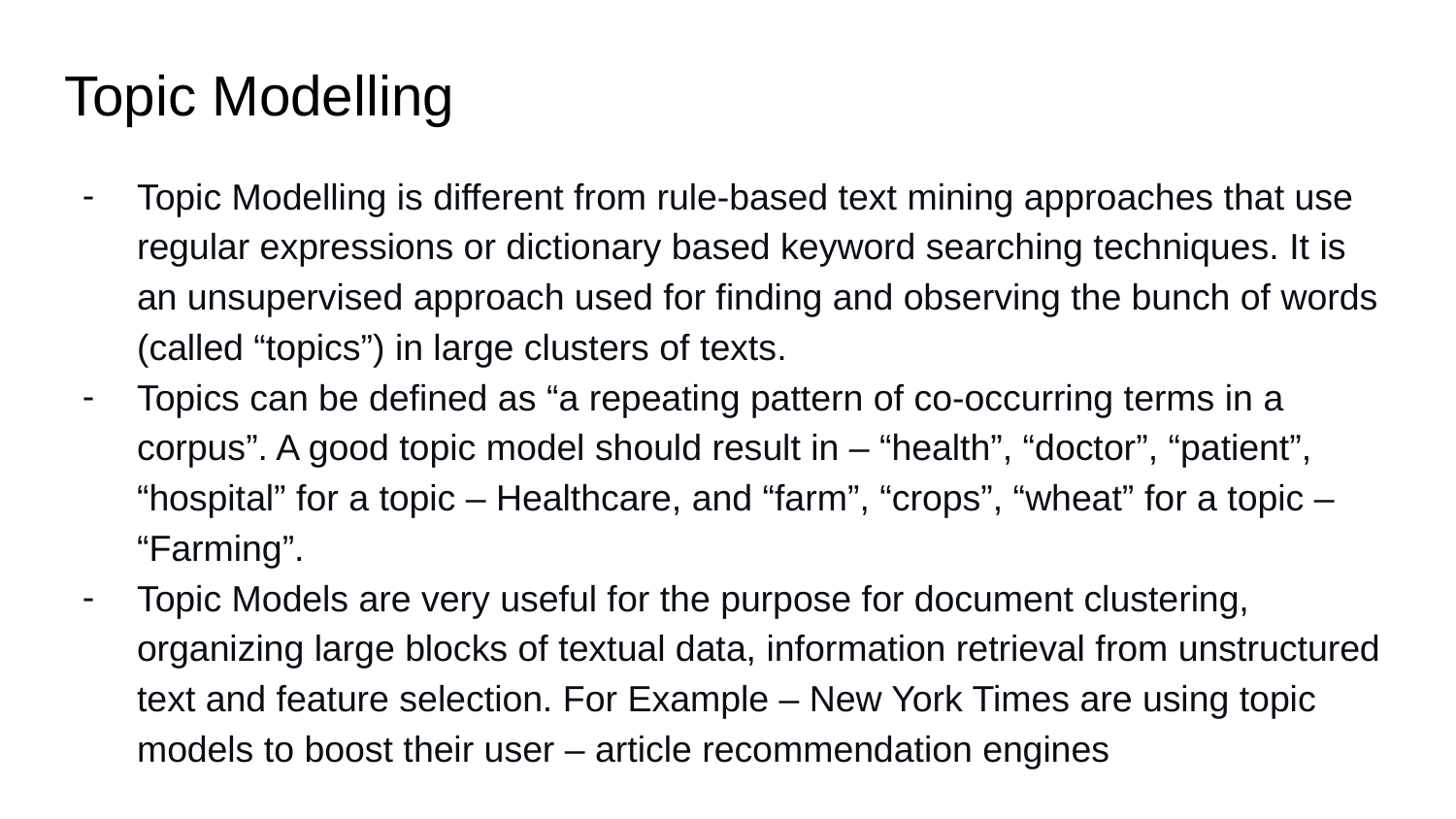

# Topic Modelling
Topic Modelling is different from rule-based text mining approaches that use regular expressions or dictionary based keyword searching techniques. It is an unsupervised approach used for finding and observing the bunch of words (called “topics”) in large clusters of texts.
Topics can be defined as “a repeating pattern of co-occurring terms in a corpus”. A good topic model should result in – “health”, “doctor”, “patient”, “hospital” for a topic – Healthcare, and “farm”, “crops”, “wheat” for a topic – “Farming”.
Topic Models are very useful for the purpose for document clustering, organizing large blocks of textual data, information retrieval from unstructured text and feature selection. For Example – New York Times are using topic models to boost their user – article recommendation engines